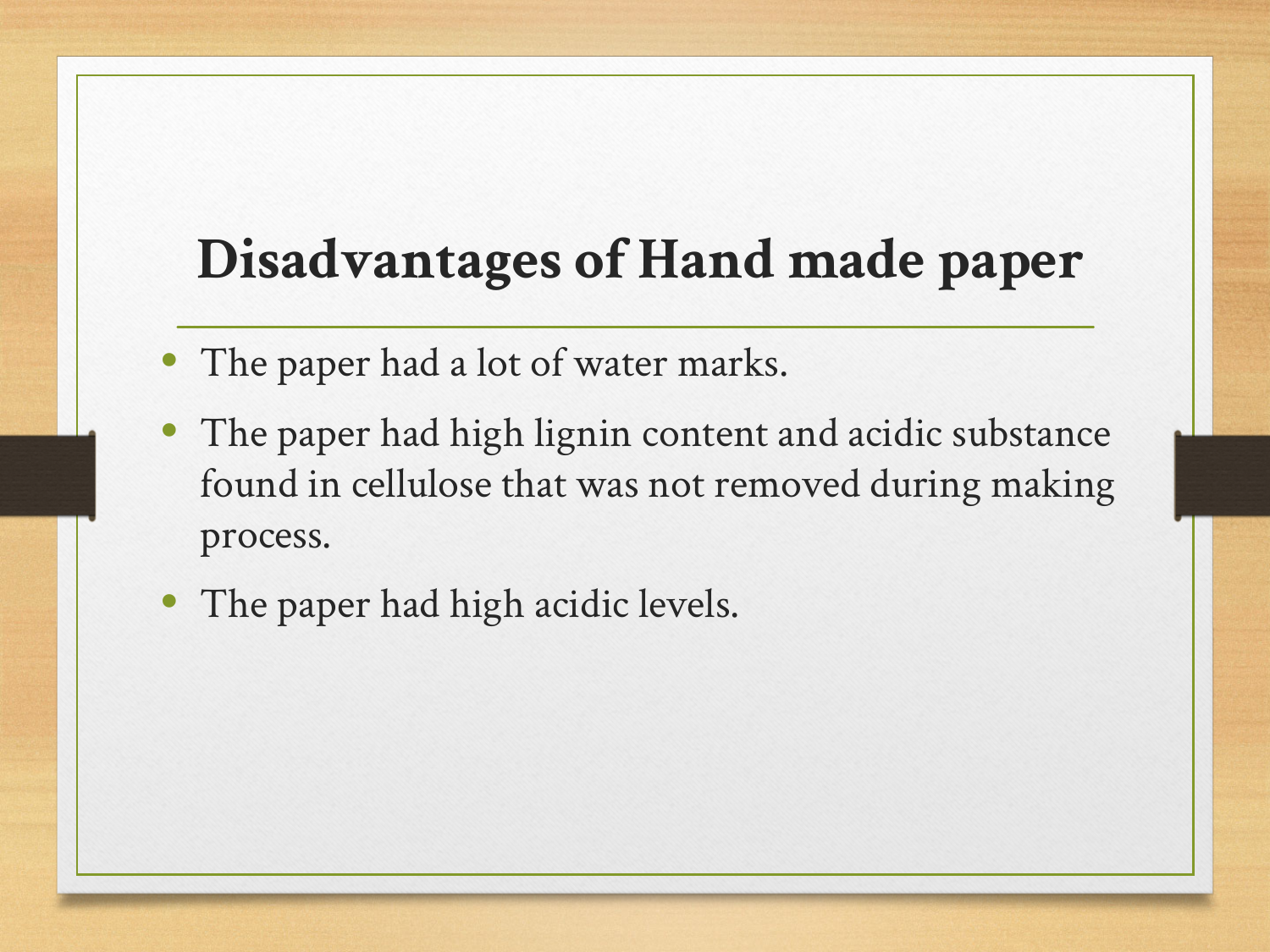

# Disadvantages of Hand made paper
The paper had a lot of water marks.
The paper had high lignin content and acidic substance  found in cellulose that was not removed during making process.
The paper had high acidic levels.